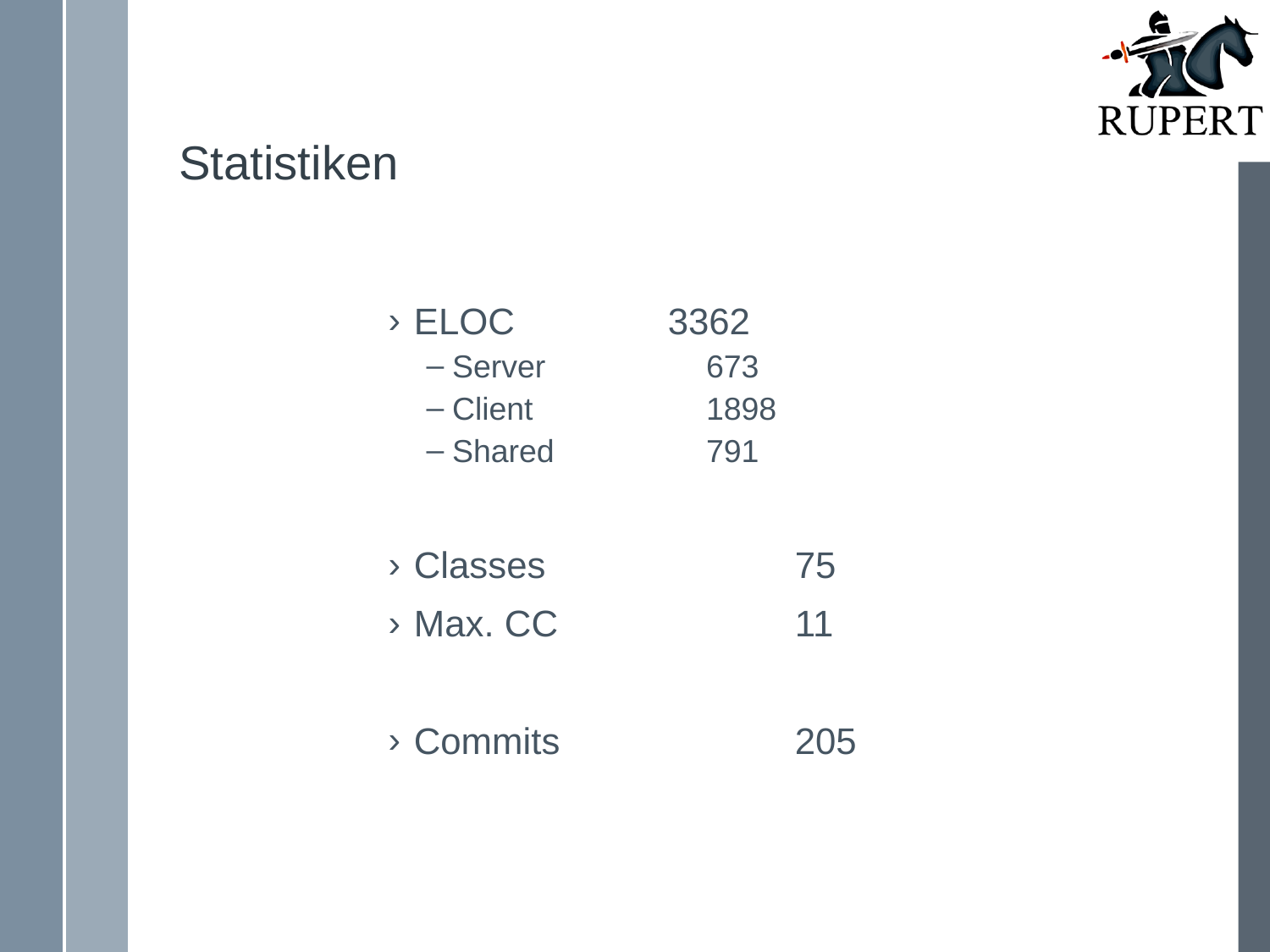

# Statistiken
ELOC		3362
Server		673
Client		1898
Shared		791

Classes		75
Max. CC		11

Commits		205